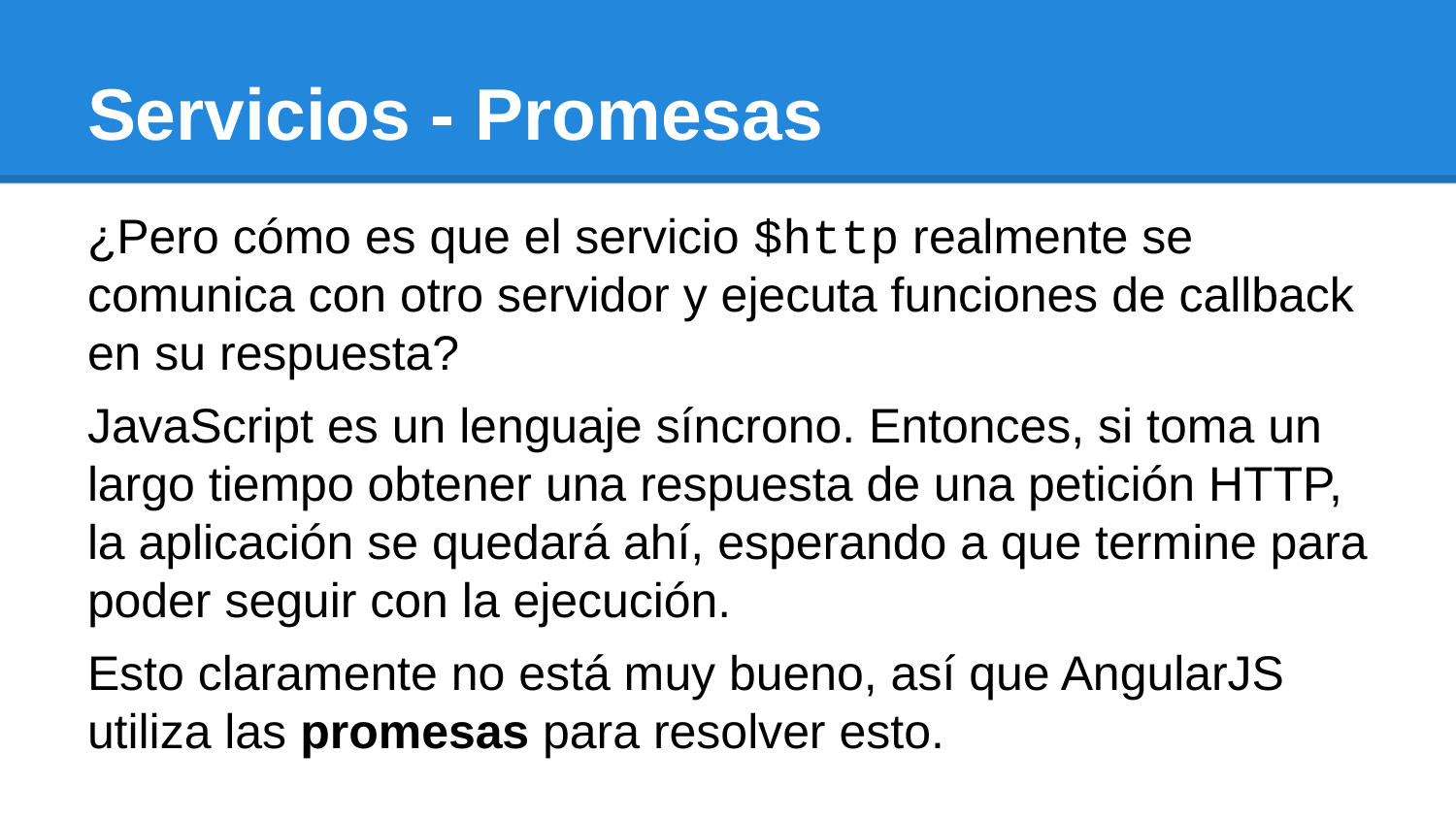

# Servicios - Promesas
¿Pero cómo es que el servicio $http realmente se comunica con otro servidor y ejecuta funciones de callback en su respuesta?

JavaScript es un lenguaje síncrono. Entonces, si toma un largo tiempo obtener una respuesta de una petición HTTP, la aplicación se quedará ahí, esperando a que termine para poder seguir con la ejecución.

Esto claramente no está muy bueno, así que AngularJS utiliza las promesas para resolver esto.